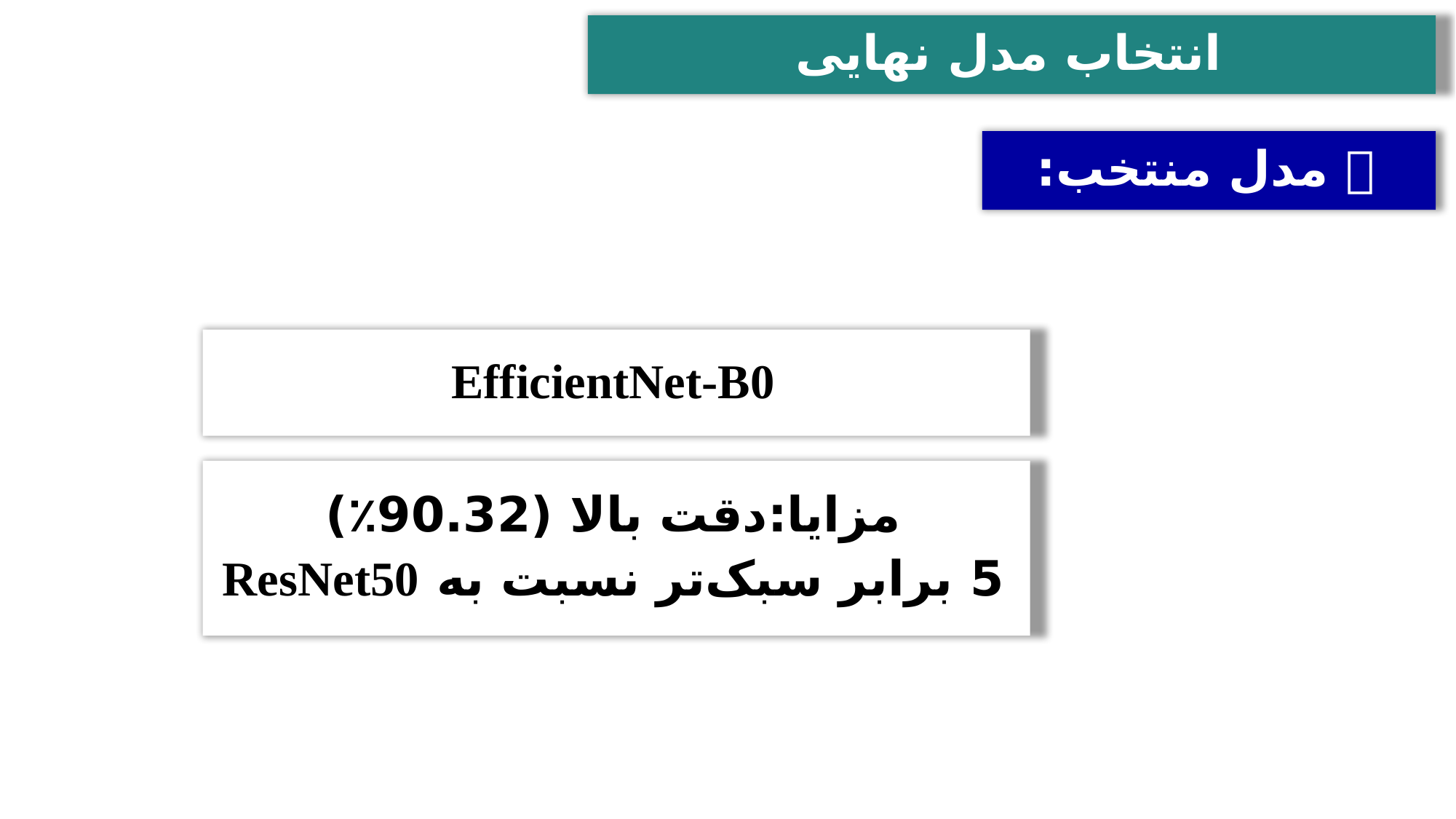

انتخاب مدل نهایی
🏆 مدل منتخب:
EfficientNet-B0
مزایا:دقت بالا (90.32٪)
5 برابر سبک‌تر نسبت به ResNet50